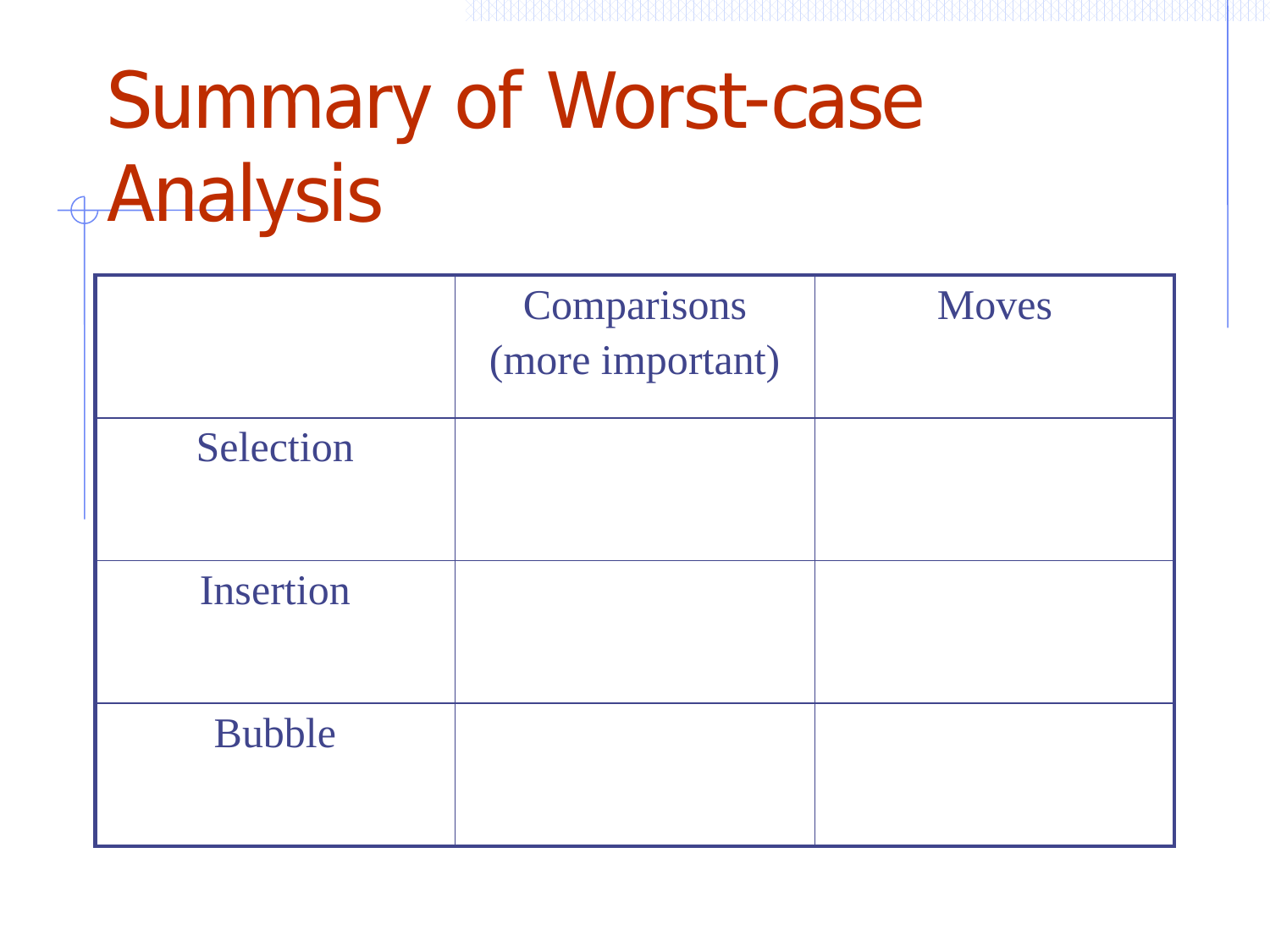

# Summary of Worst-case Analysis
|  | Comparisons (more important) | Moves |
| --- | --- | --- |
| Selection |  |  |
| Insertion |  |  |
| Bubble |  |  |